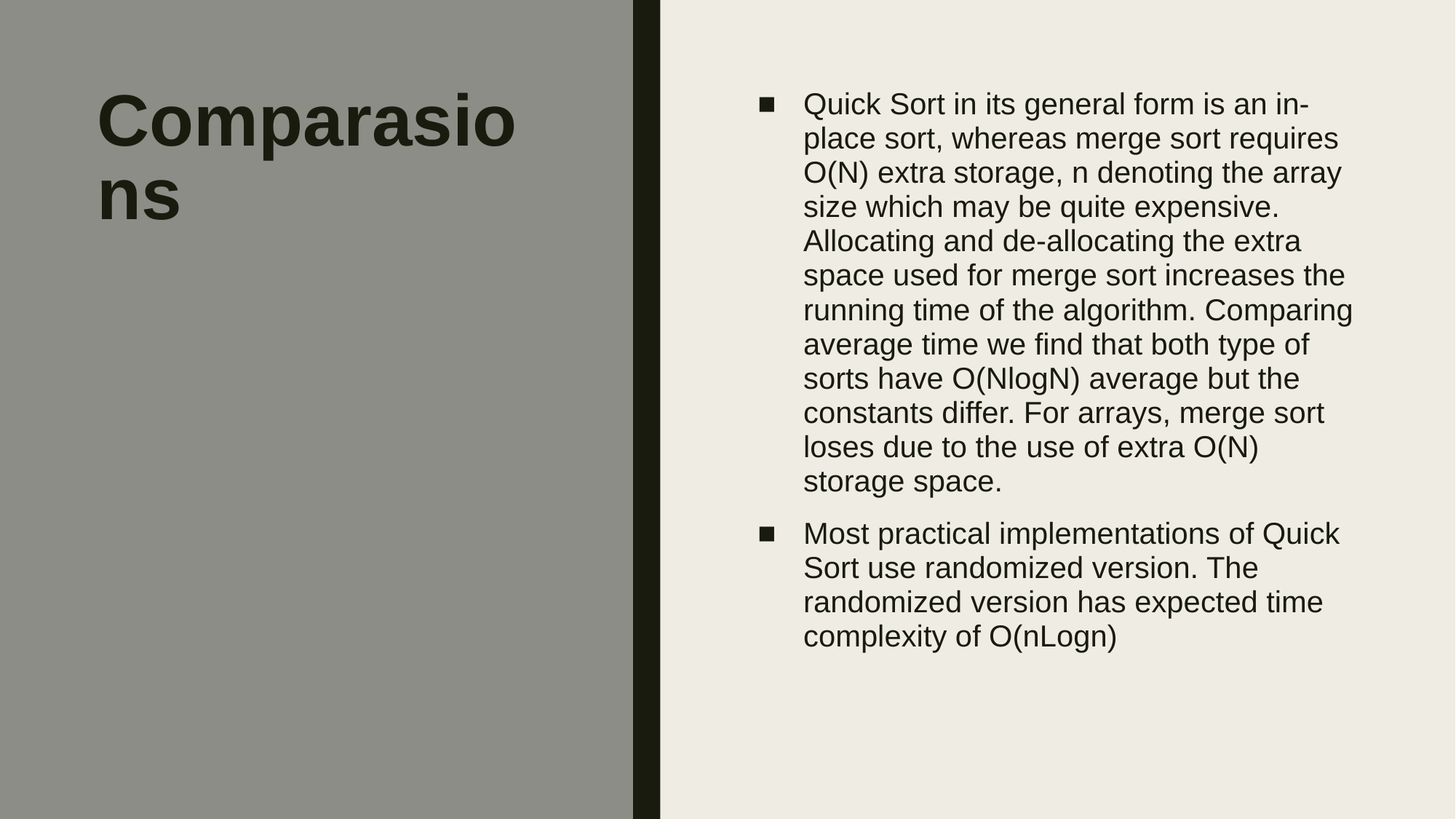

# Comparasions

Quick Sort in its general form is an in-place sort, whereas merge sort requires O(N) extra storage, n denoting the array size which may be quite expensive. Allocating and de-allocating the extra space used for merge sort increases the running time of the algorithm. Comparing average time we find that both type of sorts have O(NlogN) average but the constants differ. For arrays, merge sort loses due to the use of extra O(N) storage space.
Most practical implementations of Quick Sort use randomized version. The randomized version has expected time complexity of O(nLogn)